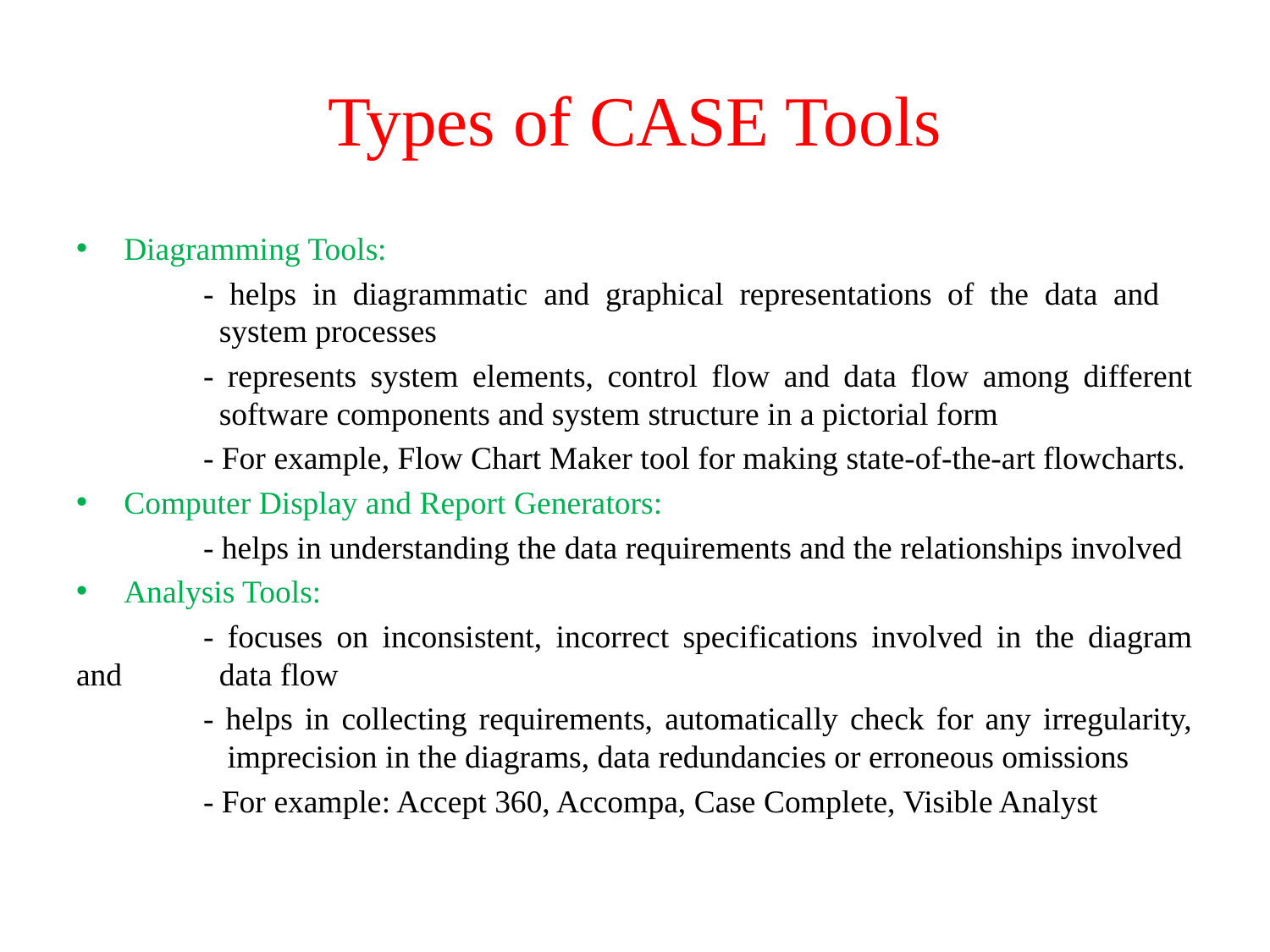

# Types of CASE Tools
Diagramming Tools:
	- helps in diagrammatic and graphical representations of the data and 	  	  system processes
	- represents system elements, control flow and data flow among different 	  software components and system structure in a pictorial form
	- For example, Flow Chart Maker tool for making state-of-the-art flowcharts.
Computer Display and Report Generators:
	- helps in understanding the data requirements and the relationships involved
Analysis Tools:
	- focuses on inconsistent, incorrect specifications involved in the diagram and 	  data flow
	- helps in collecting requirements, automatically check for any irregularity, 	   imprecision in the diagrams, data redundancies or erroneous omissions
	- For example: Accept 360, Accompa, Case Complete, Visible Analyst